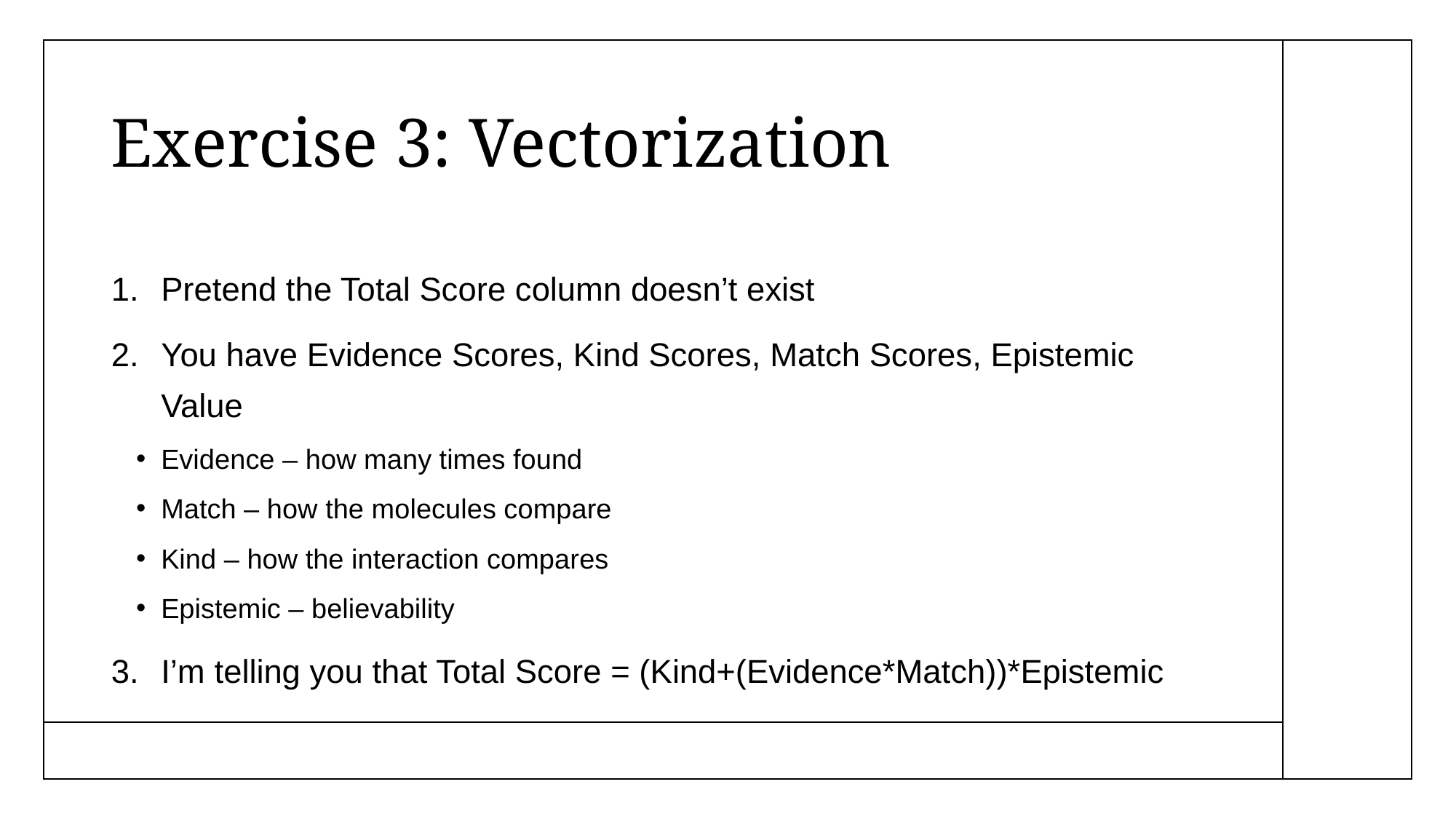

# Exercise 3: Vectorization
Pretend the Total Score column doesn’t exist
You have Evidence Scores, Kind Scores, Match Scores, Epistemic Value
Evidence – how many times found
Match – how the molecules compare
Kind – how the interaction compares
Epistemic – believability
I’m telling you that Total Score = (Kind+(Evidence*Match))*Epistemic